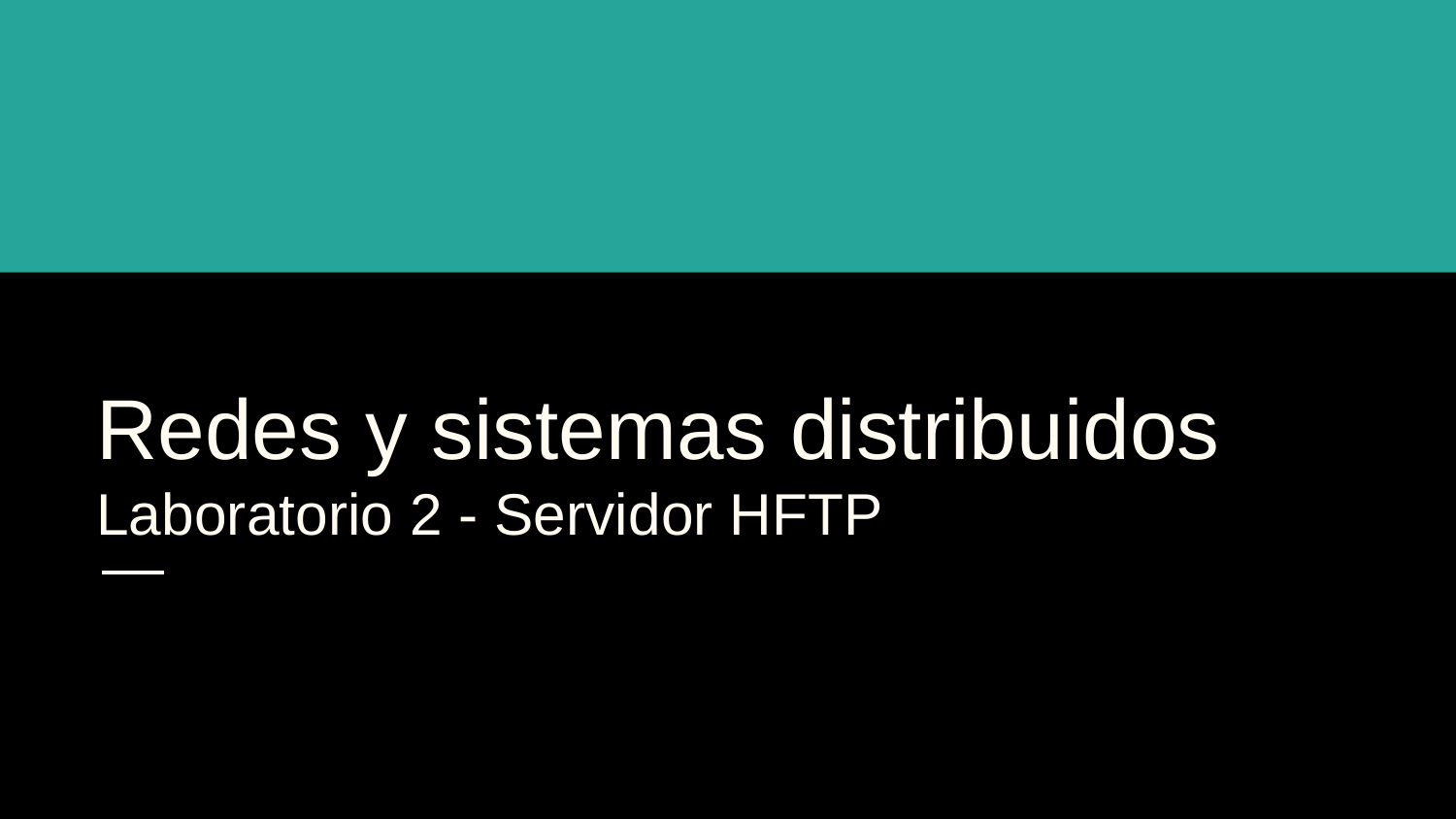

# Redes y sistemas distribuidos
Laboratorio 2 - Servidor HFTP